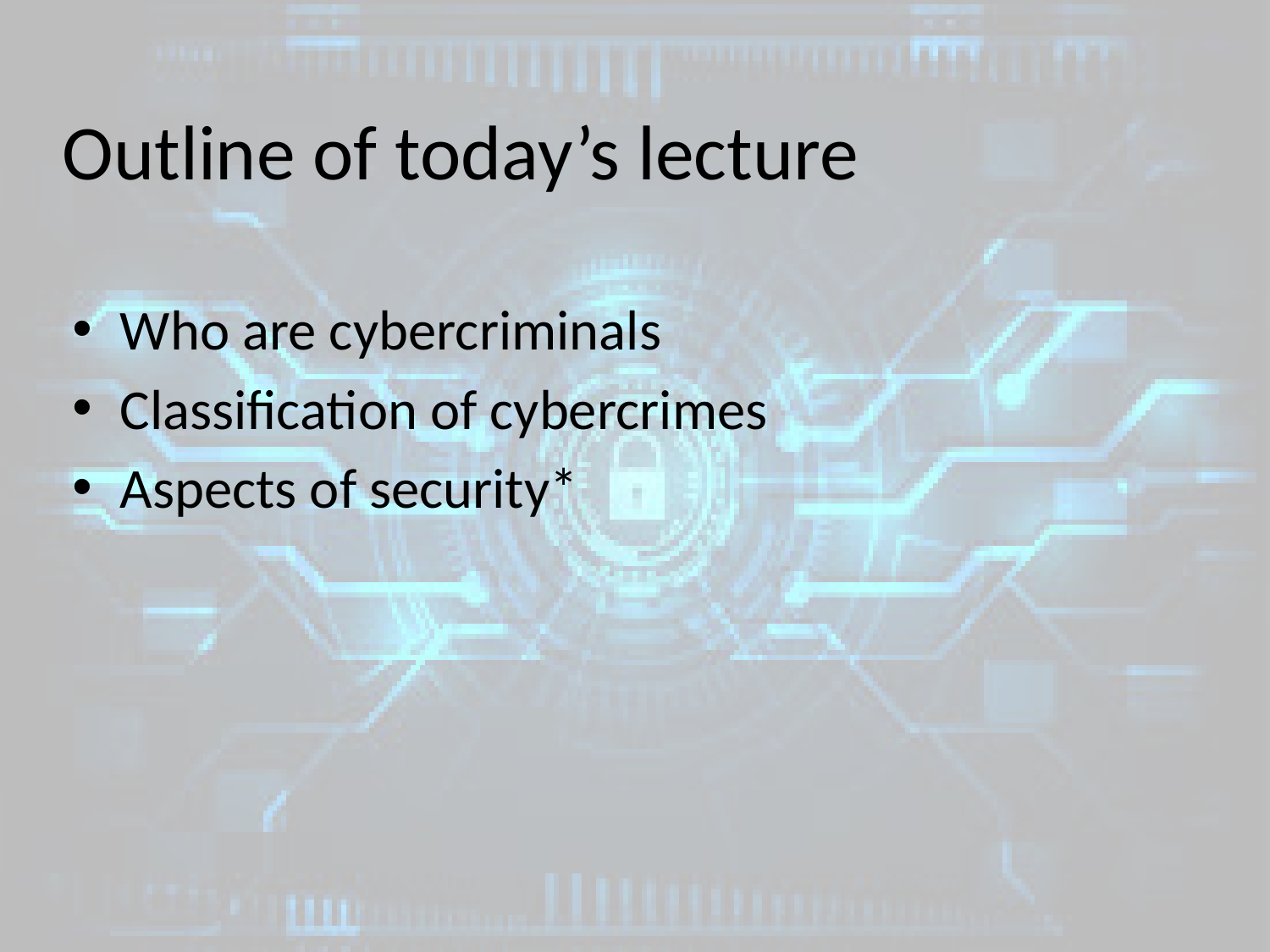

# Outline of today’s lecture
Who are cybercriminals
Classification of cybercrimes
Aspects of security*